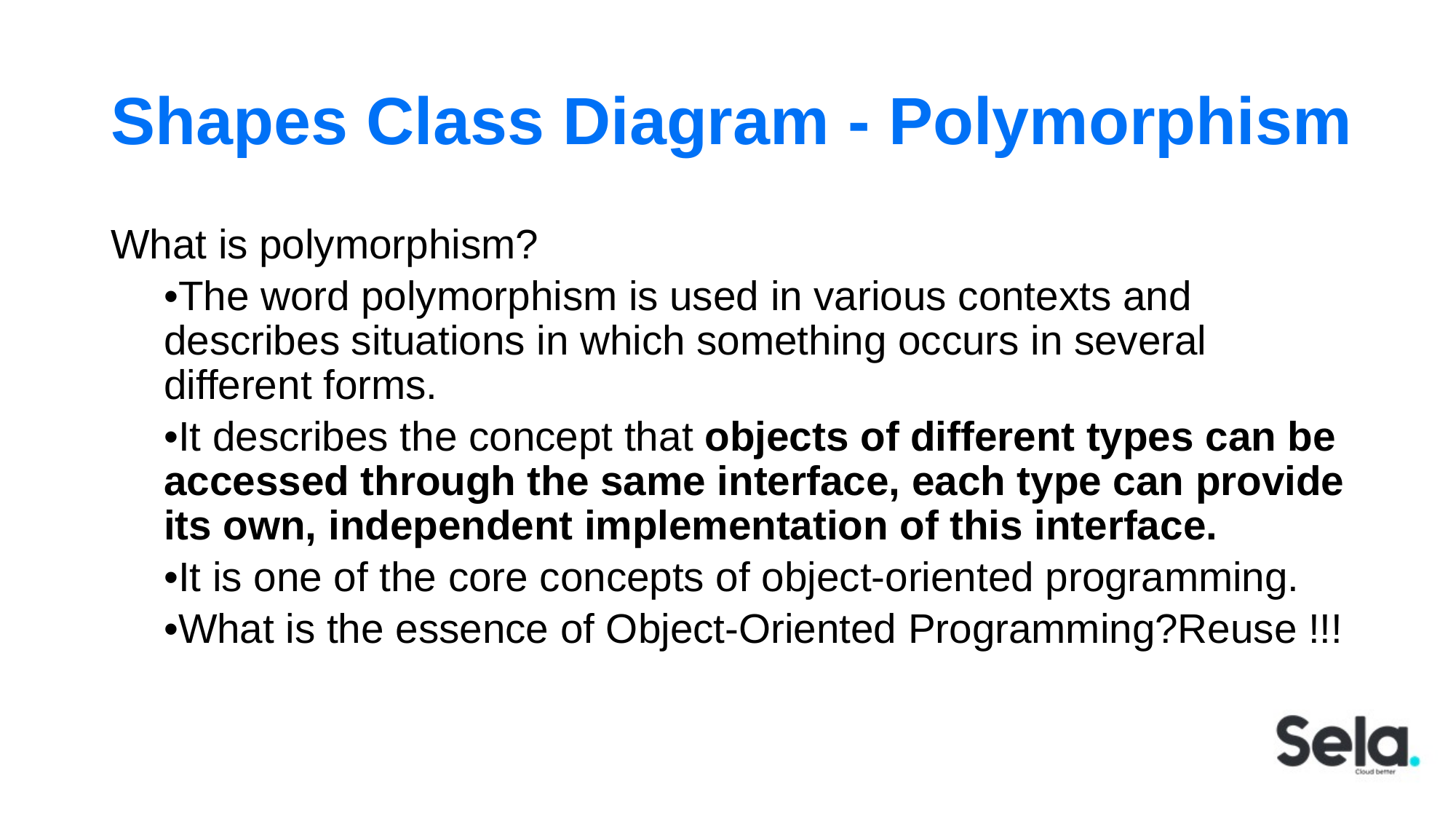

# Shapes Class Diagram - Polymorphism
What is polymorphism?
•The word polymorphism is used in various contexts and describes situations in which something occurs in several different forms.
•It describes the concept that objects of different types can be accessed through the same interface, each type can provide its own, independent implementation of this interface.
•It is one of the core concepts of object-oriented programming.
•What is the essence of Object-Oriented Programming?Reuse !!!